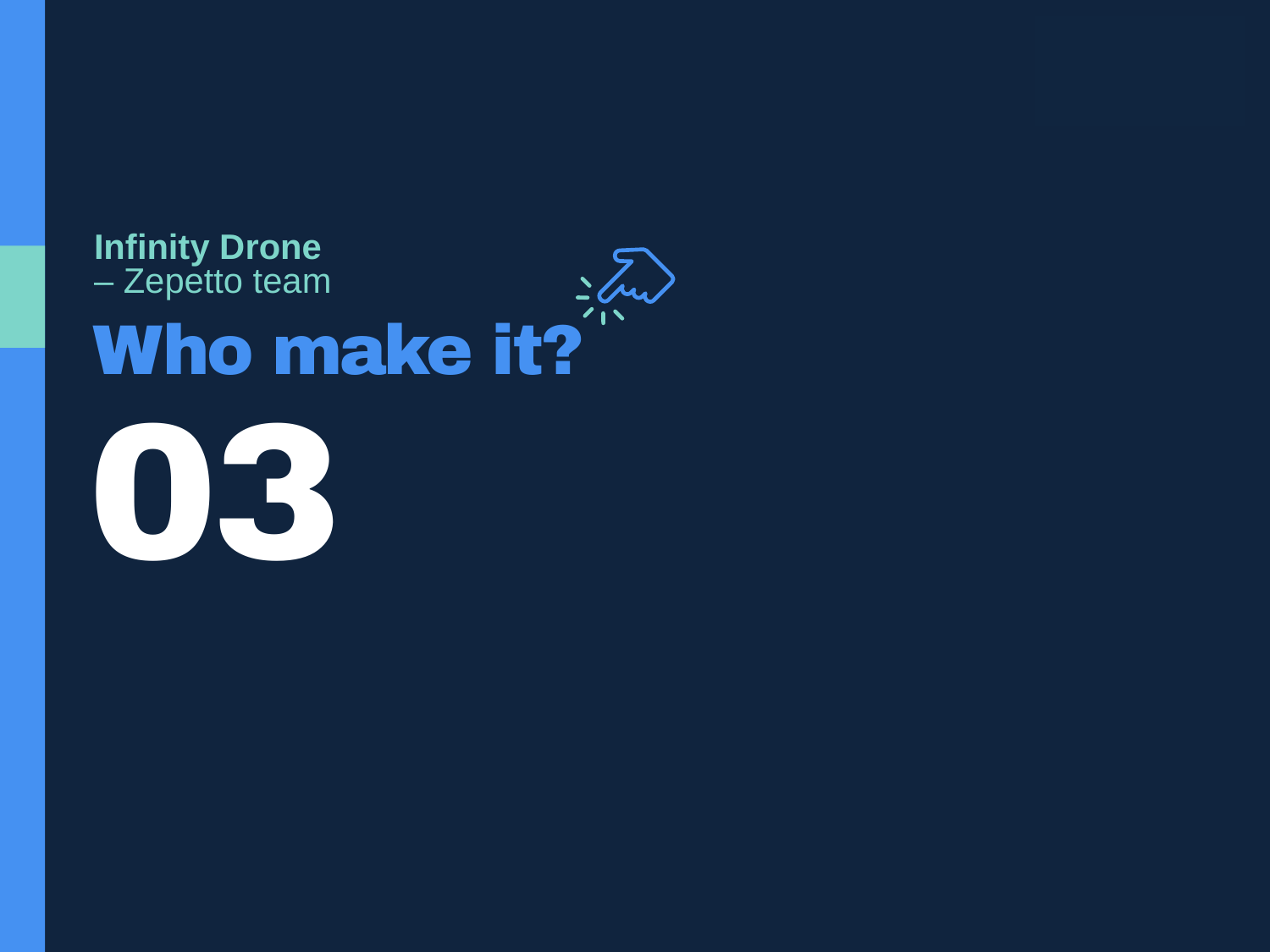

Infinity Drone
– Zepetto team
Who make it?

03